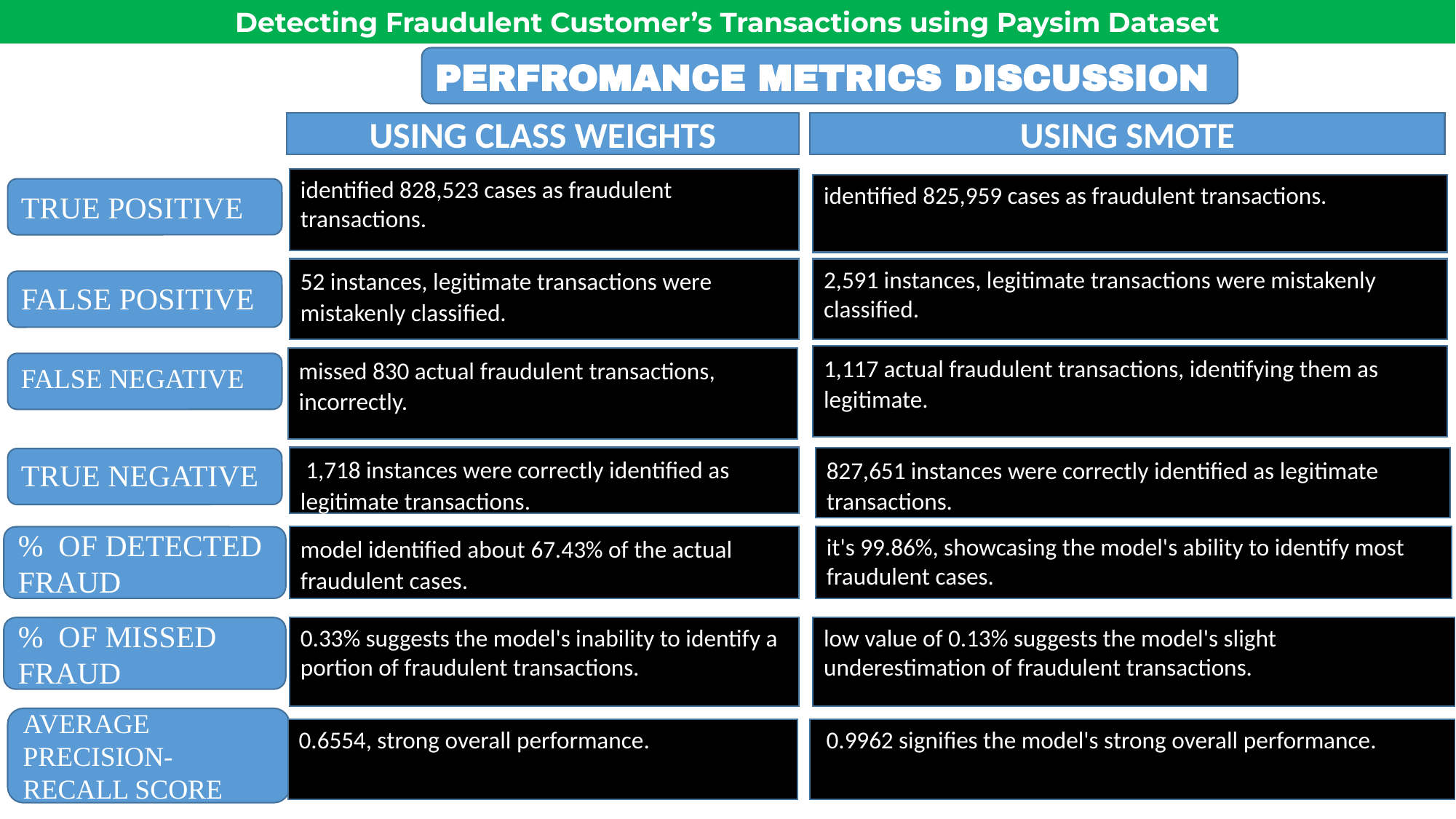

Detecting Fraudulent Customer’s Transactions using Paysim Dataset

PERFROMANCE METRICS DISCUSSION
USING SMOTE
USING CLASS WEIGHTS
identified 828,523 cases as fraudulent transactions.
identified 825,959 cases as fraudulent transactions.
TRUE POSITIVE
2,591 instances, legitimate transactions were mistakenly classified.
52 instances, legitimate transactions were mistakenly classified.
FALSE POSITIVE

1,117 actual fraudulent transactions, identifying them as legitimate.
missed 830 actual fraudulent transactions, incorrectly.
FALSE NEGATIVE

 1,718 instances were correctly identified as legitimate transactions.
827,651 instances were correctly identified as legitimate transactions.
TRUE NEGATIVE

model identified about 67.43% of the actual fraudulent cases.
it's 99.86%, showcasing the model's ability to identify most fraudulent cases.
%  OF DETECTED FRAUD
0.33% suggests the model's inability to identify a portion of fraudulent transactions.
low value of 0.13% suggests the model's slight underestimation of fraudulent transactions.
%  OF MISSED FRAUD
AVERAGE PRECISION-RECALL SCORE
0.6554, strong overall performance.
 0.9962 signifies the model's strong overall performance.